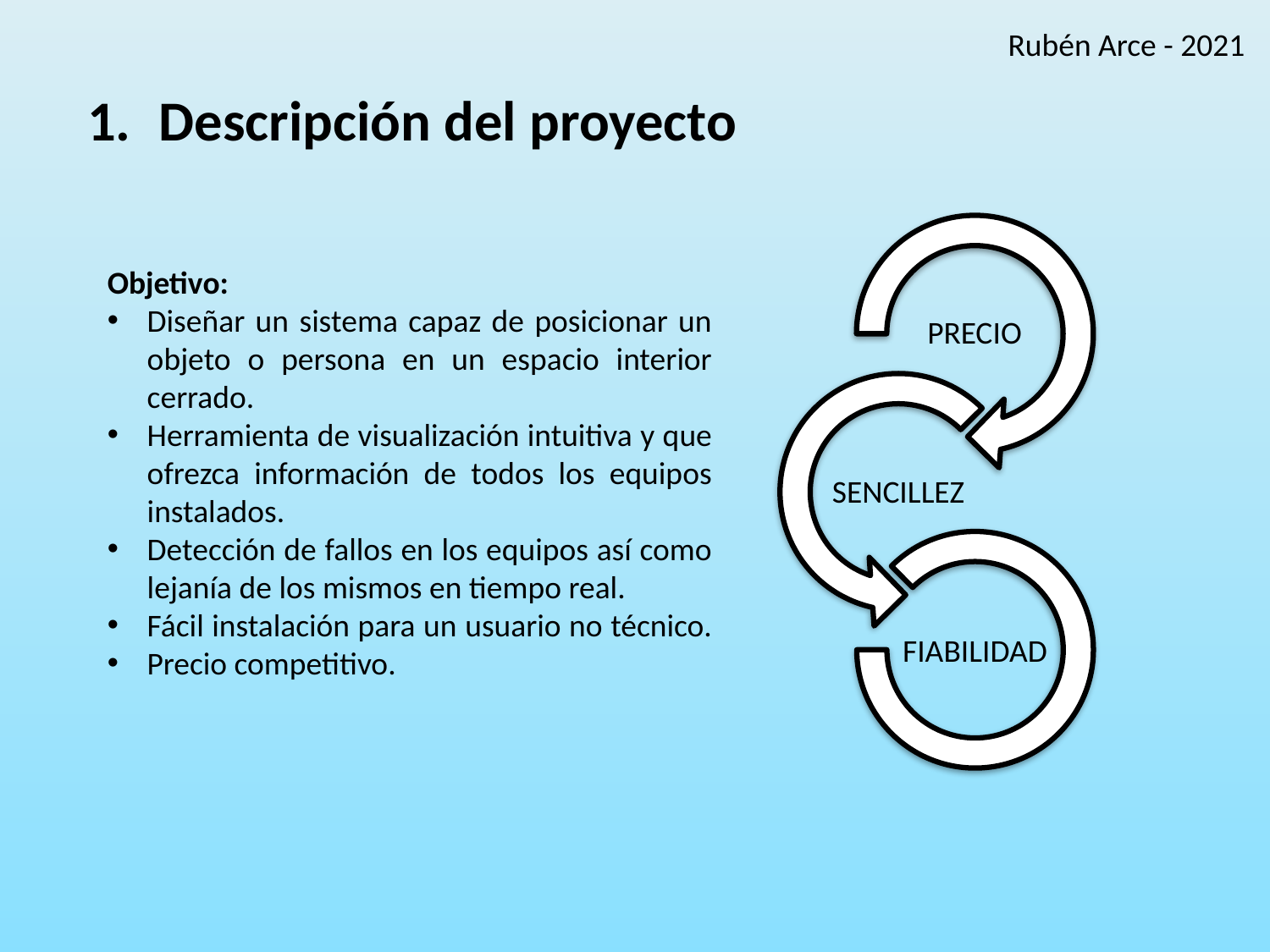

Rubén Arce - 2021
Descripción del proyecto
PRECIO
SENCILLEZ
FIABILIDAD
Objetivo:
Diseñar un sistema capaz de posicionar un objeto o persona en un espacio interior cerrado.
Herramienta de visualización intuitiva y que ofrezca información de todos los equipos instalados.
Detección de fallos en los equipos así como lejanía de los mismos en tiempo real.
Fácil instalación para un usuario no técnico.
Precio competitivo.